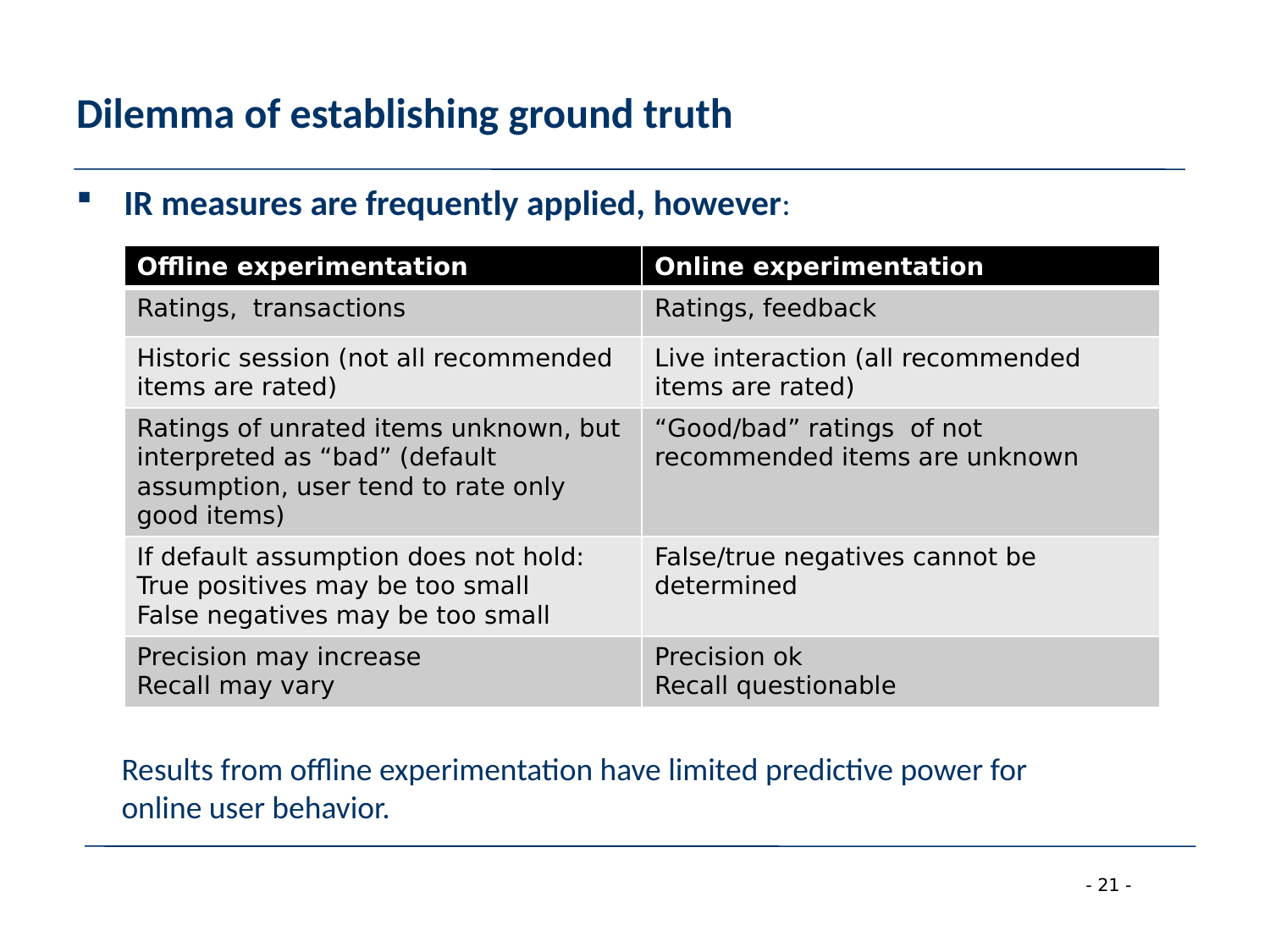

# Dilemma of establishing ground truth
IR measures are frequently applied, however:
| Offline experimentation | Online experimentation |
| --- | --- |
| Ratings, transactions | Ratings, feedback |
| Historic session (not all recommended items are rated) | Live interaction (all recommended items are rated) |
| Ratings of unrated items unknown, but interpreted as “bad” (default assumption, user tend to rate only good items) | “Good/bad” ratings of not recommended items are unknown |
| If default assumption does not hold: True positives may be too small False negatives may be too small | False/true negatives cannot be determined |
| Precision may increase Recall may vary | Precision ok Recall questionable |
Results from offline experimentation have limited predictive power for
online user behavior.